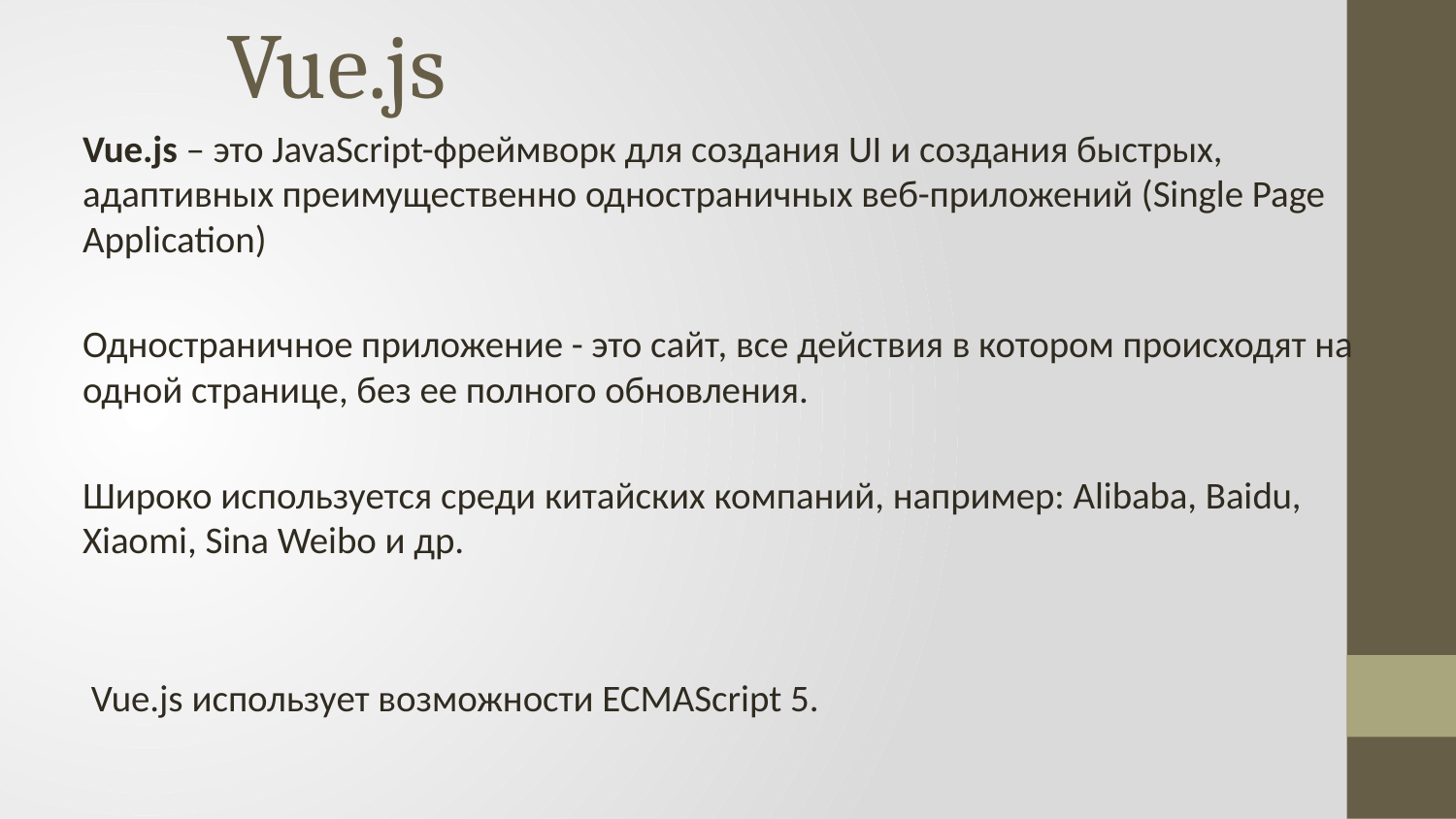

# Vue.js
Vue.js – это JavaScript-фреймворк для создания UI и создания быстрых, адаптивных преимущественно одностраничных веб-приложений (Single Page Application)

Одностраничное приложение - это сайт, все действия в котором происходят на одной странице, без ее полного обновления.

Широко используется среди китайских компаний, например: Alibaba, Baidu, Xiaomi, Sina Weibo и др.

 Vue.js использует возможности ECMAScript 5.